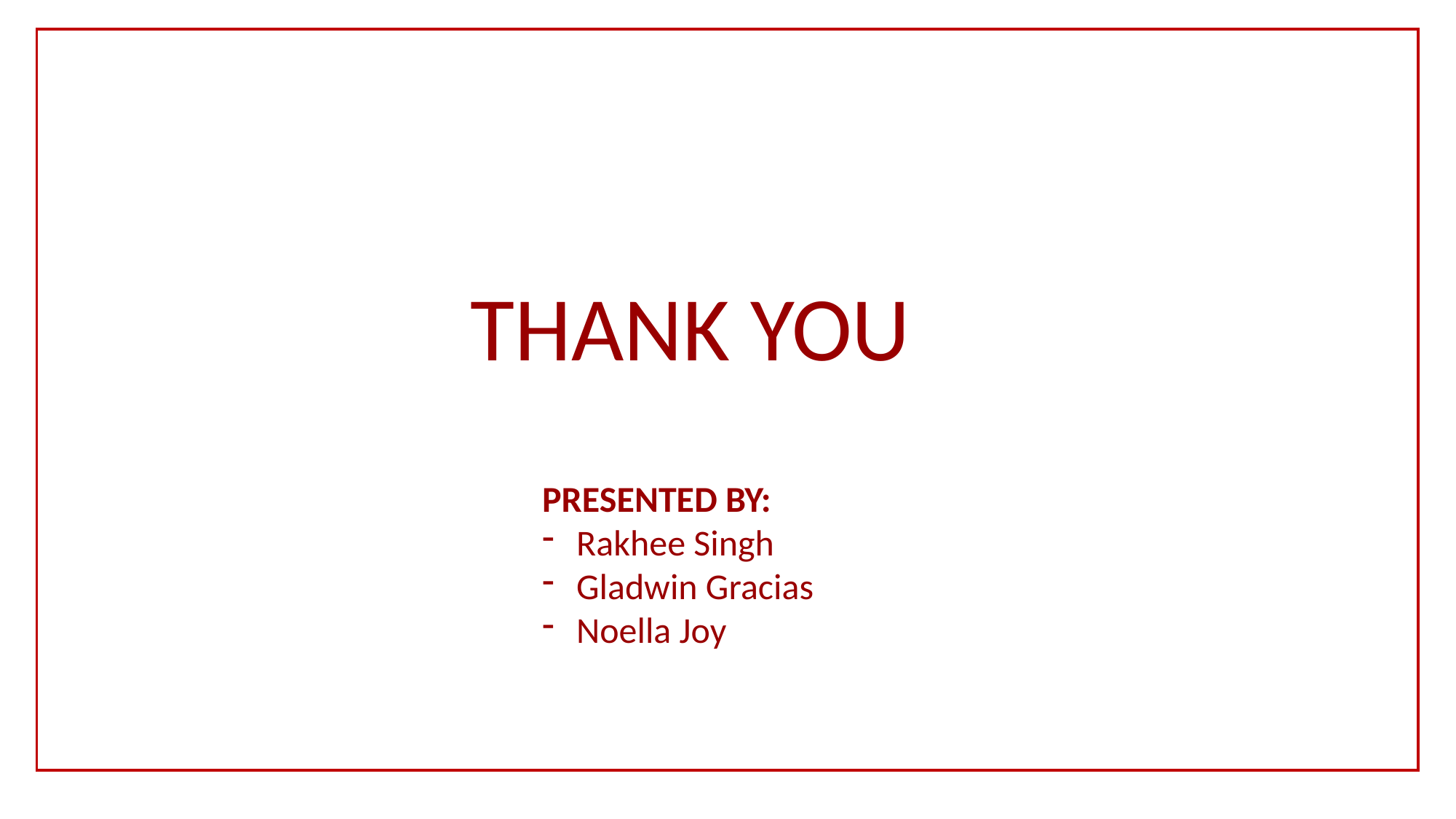

THANK YOU
PRESENTED BY:
Rakhee Singh
Gladwin Gracias
Noella Joy